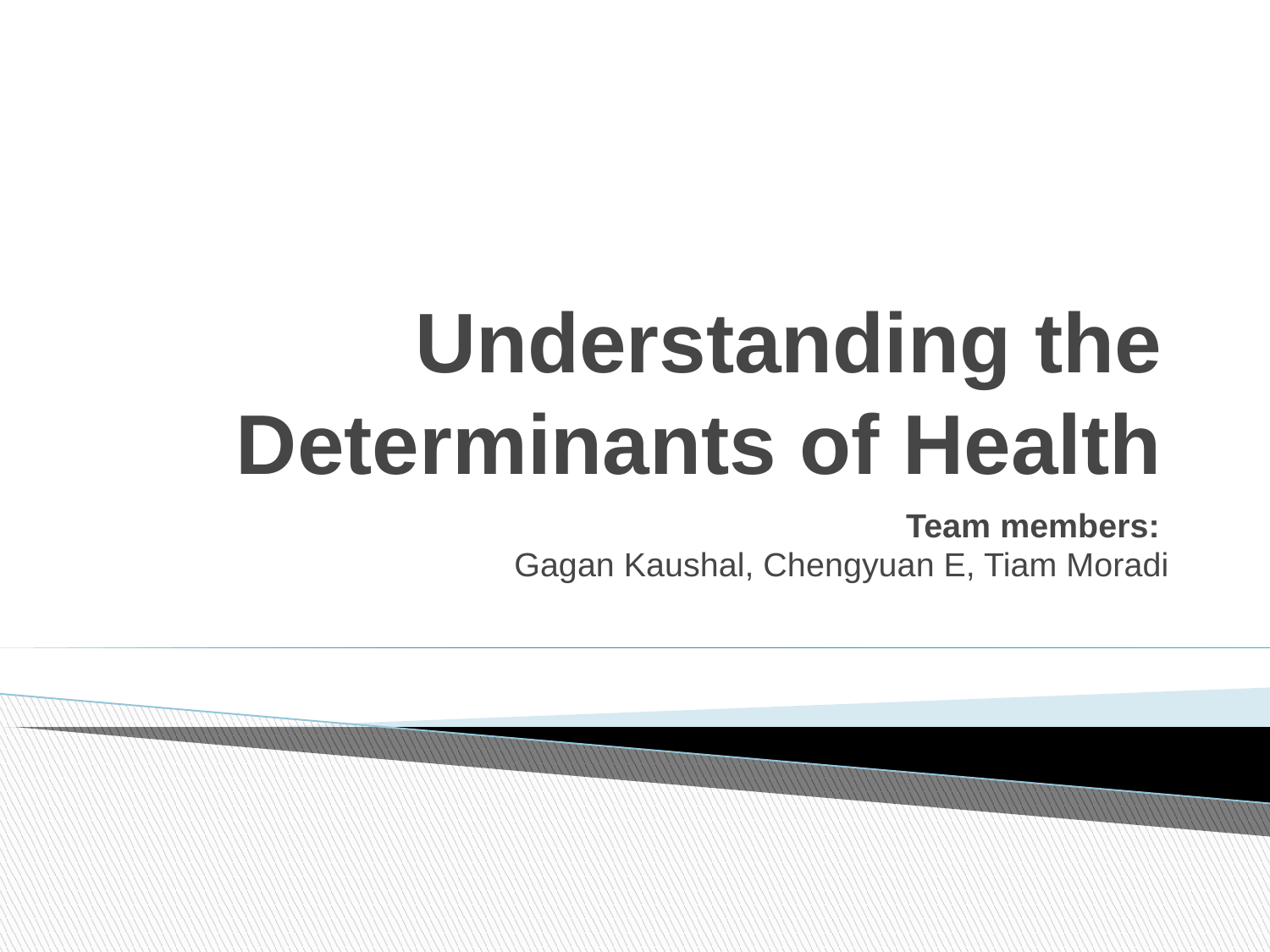

# Understanding the Determinants of Health
Team members:
Gagan Kaushal, Chengyuan E, Tiam Moradi